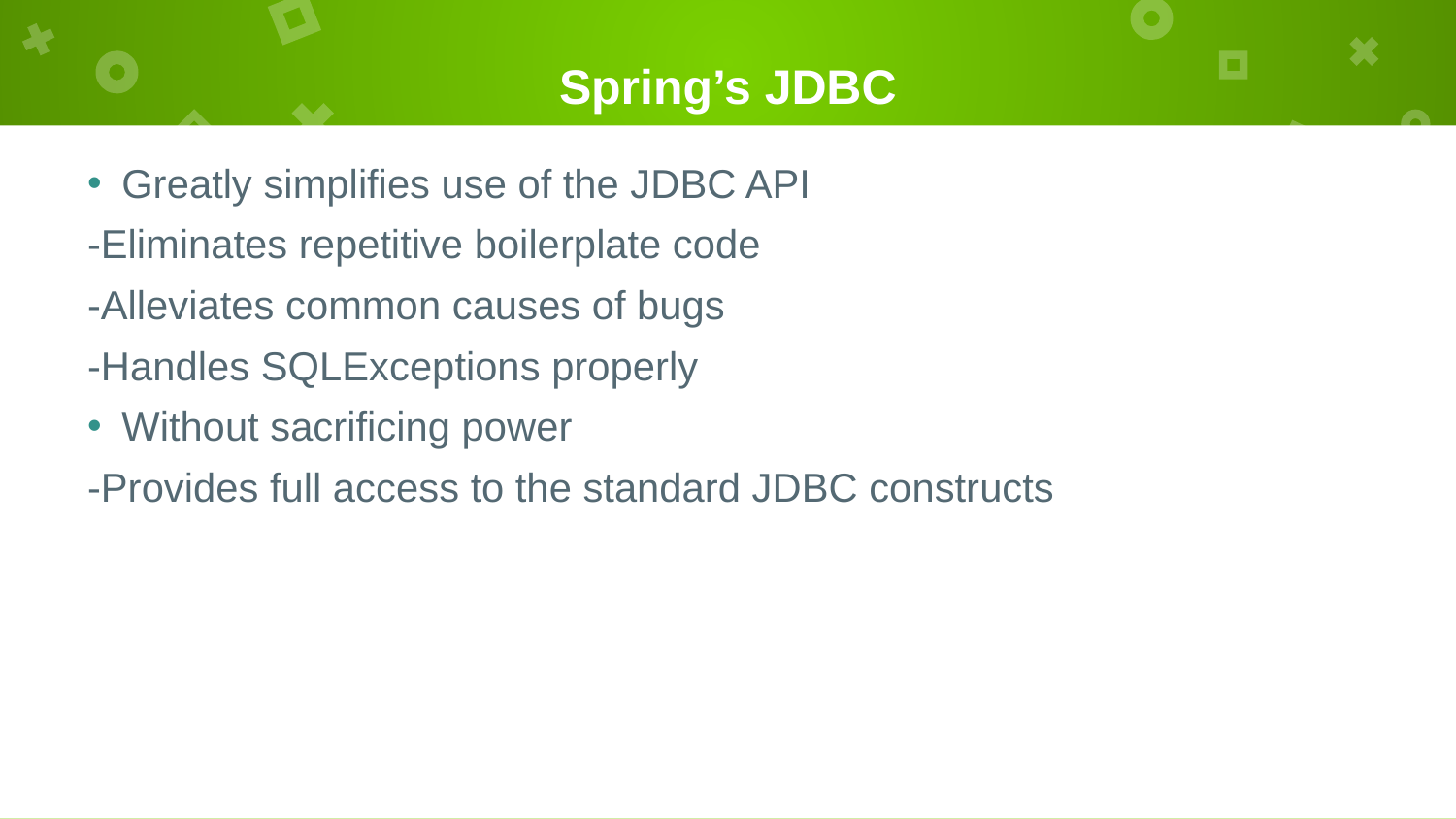

# Spring’s JDBC
Greatly simplifies use of the JDBC API
-Eliminates repetitive boilerplate code
-Alleviates common causes of bugs
-Handles SQLExceptions properly
Without sacrificing power
-Provides full access to the standard JDBC constructs